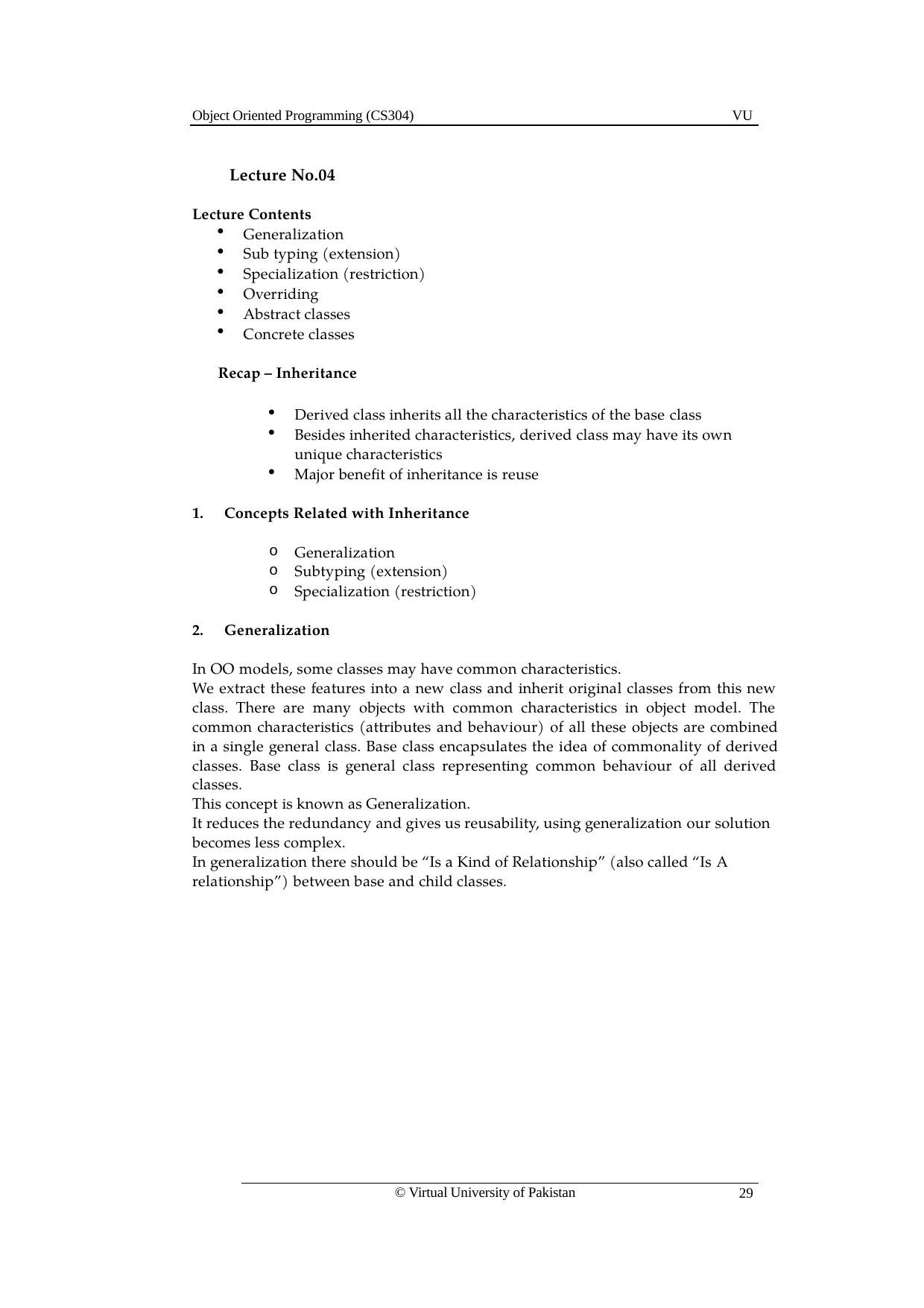

Object Oriented Programming (CS304)
VU

Lecture No.04

Lecture Contents
Generalization
Sub typing (extension)
Specialization (restriction)
Overriding
Abstract classes
Concrete classes

Recap – Inheritance

Derived class inherits all the characteristics of the base class
Besides inherited characteristics, derived class may have its own  unique characteristics
Major benefit of inheritance is reuse

Concepts Related with Inheritance

Generalization
Subtyping (extension)
Specialization (restriction)

Generalization

In OO models, some classes may have common characteristics.
We extract these features into a new class and inherit original classes from this new
class. There are many objects with common characteristics in object model. The  common characteristics (attributes and behaviour) of all these objects are combined  in a single general class. Base class encapsulates the idea of commonality of derived  classes. Base class is general class representing common behaviour of all derived  classes.
This concept is known as Generalization.
It reduces the redundancy and gives us reusability, using generalization our solution  becomes less complex.
In generalization there should be “Is a Kind of Relationship” (also called “Is A  relationship”) between base and child classes.
© Virtual University of Pakistan

29